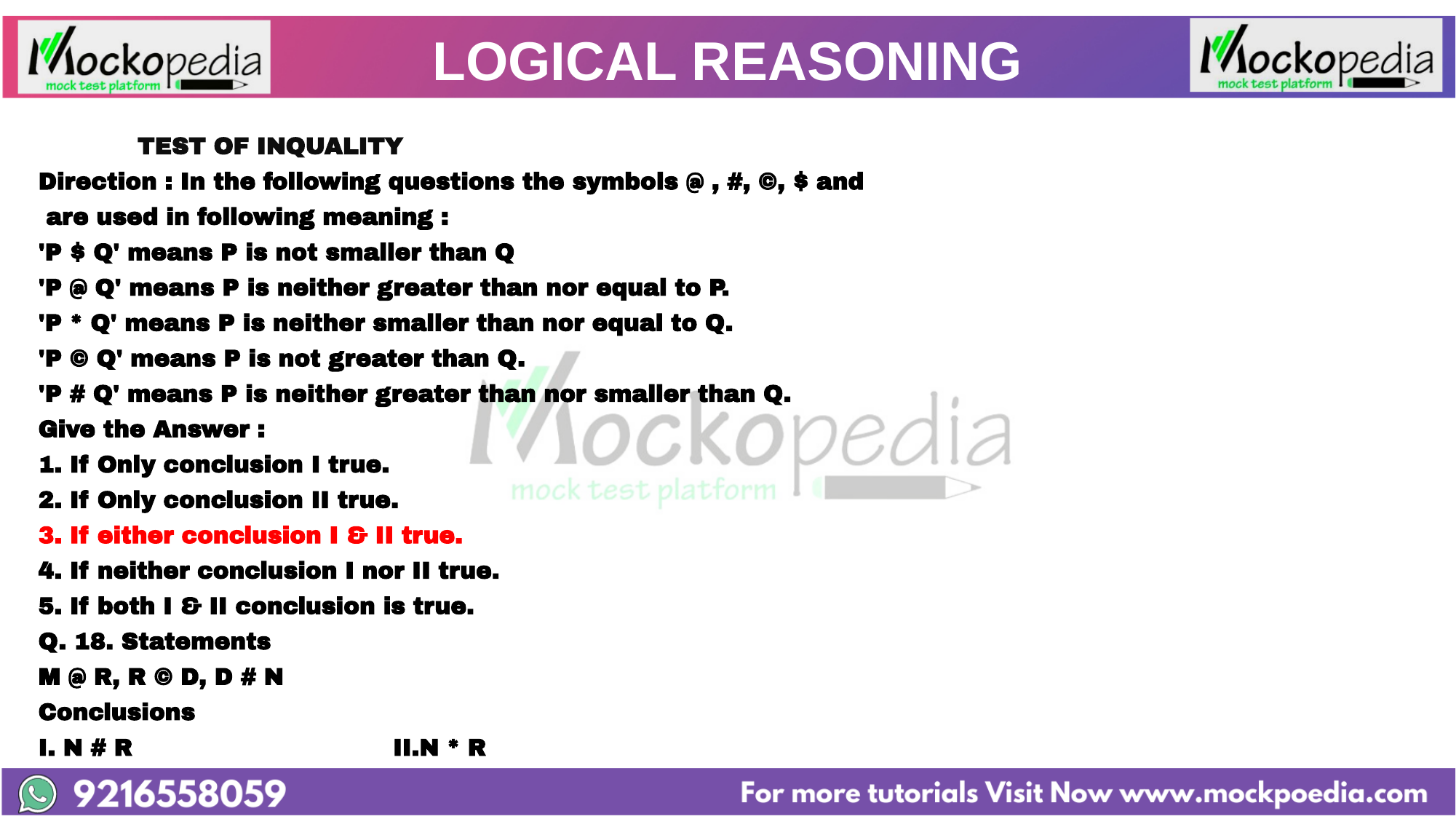

# LOGICAL REASONING
		 	TEST OF INQUALITY
Direction : In the following questions the symbols @ , #, ©, $ and
 are used in following meaning :
'P $ Q' means P is not smaller than Q
'P @ Q' means P is neither greater than nor equal to P.
'P * Q' means P is neither smaller than nor equal to Q.
'P © Q' means P is not greater than Q.
'P # Q' means P is neither greater than nor smaller than Q.
Give the Answer :
1. If Only conclusion I true.
2. If Only conclusion II true.
3. If either conclusion I & II true.
4. If neither conclusion I nor II true.
5. If both I & II conclusion is true.
Q. 18. Statements
M @ R, R © D, D # N
Conclusions
I. N # R 				II.N * R